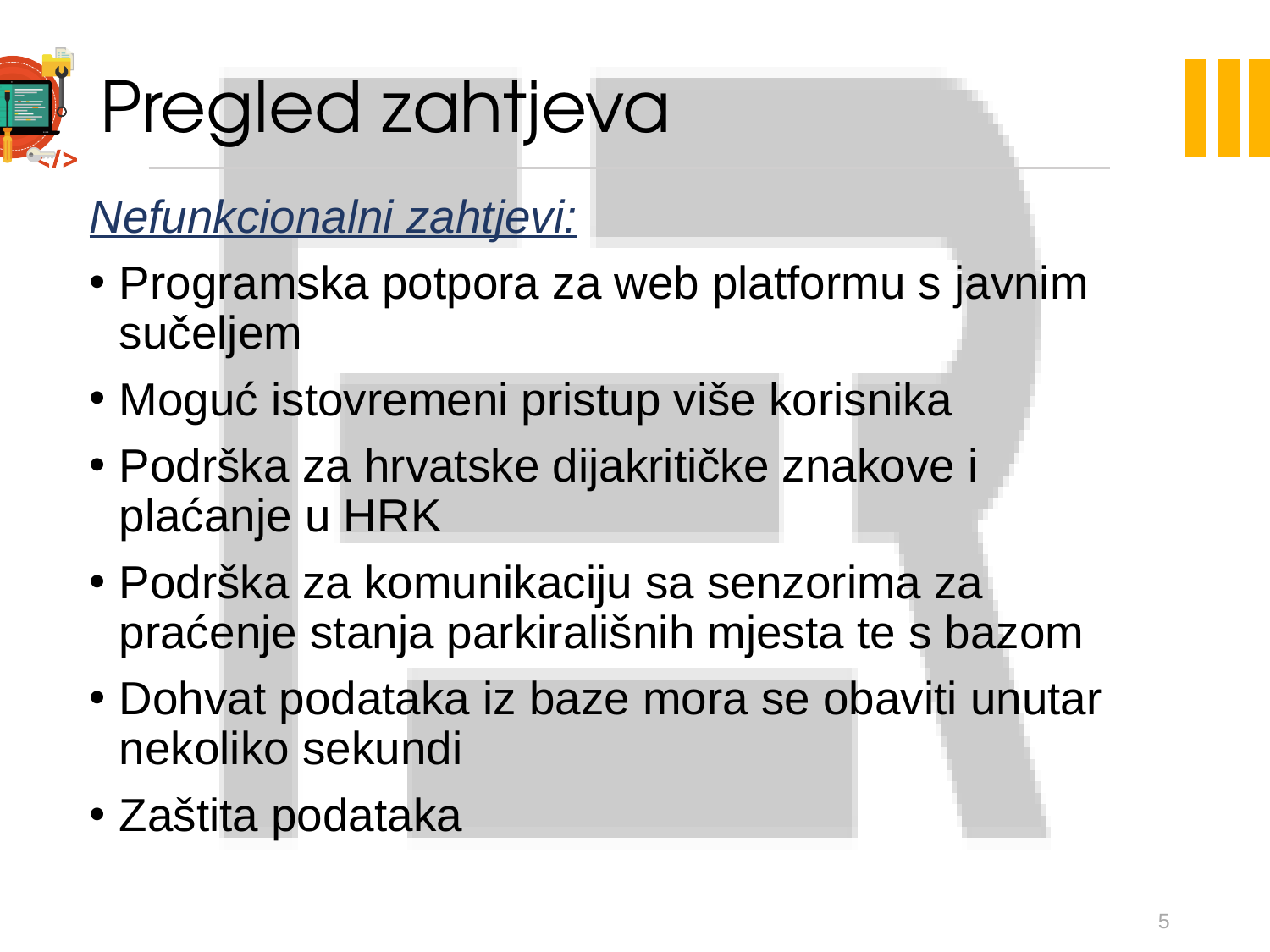

# Pregled zahtjeva
Nefunkcionalni zahtjevi:
Programska potpora za web platformu s javnim sučeljem
Moguć istovremeni pristup više korisnika
Podrška za hrvatske dijakritičke znakove i plaćanje u HRK
Podrška za komunikaciju sa senzorima za praćenje stanja parkirališnih mjesta te s bazom
Dohvat podataka iz baze mora se obaviti unutar nekoliko sekundi
Zaštita podataka

5